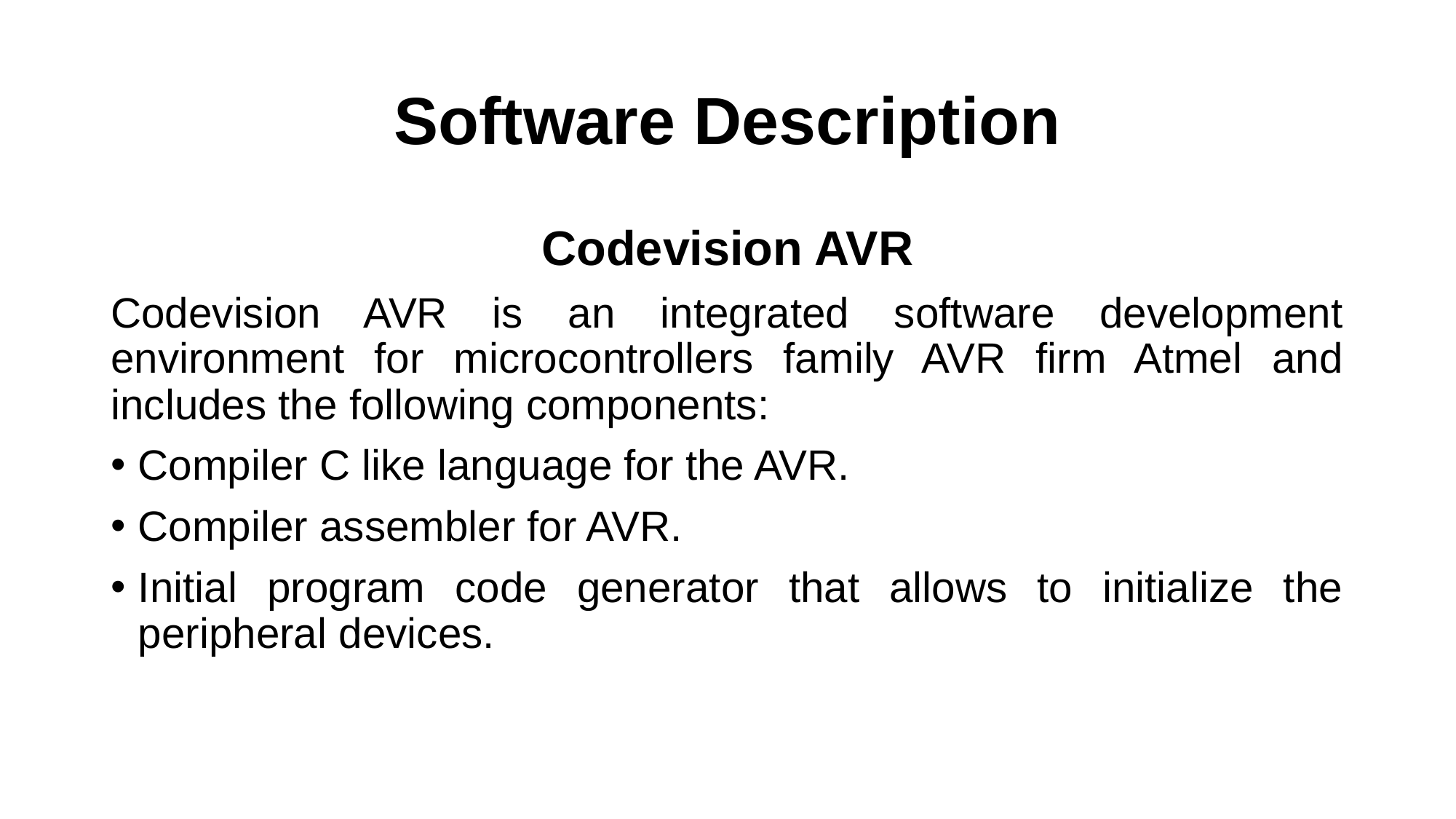

# Software Description
Codevision AVR
Codevision AVR is an integrated software development environment for microcontrollers family AVR firm Atmel and includes the following components:
Compiler C like language for the AVR.
Compiler assembler for AVR.
Initial program code generator that allows to initialize the peripheral devices.